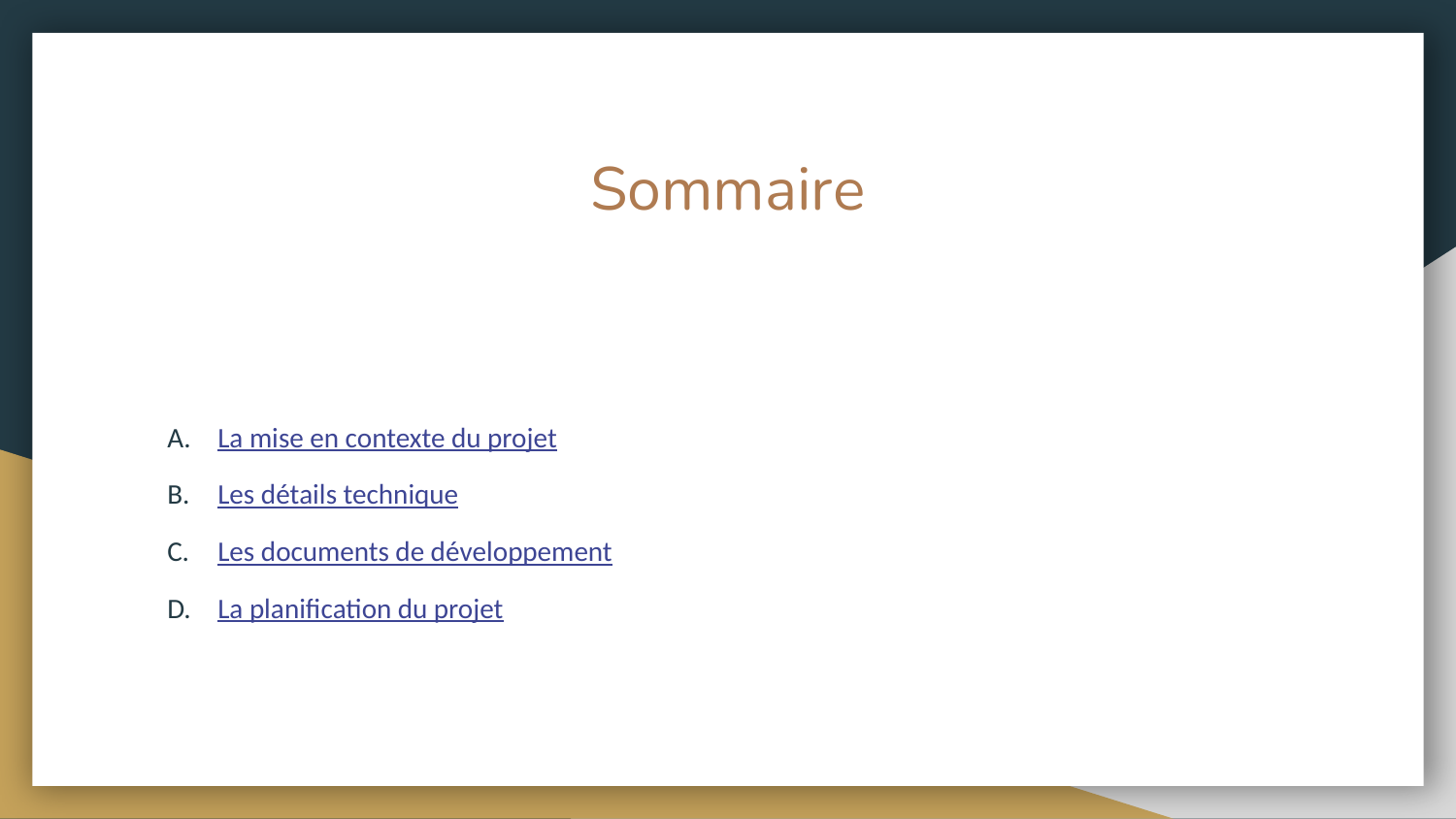

# Sommaire
La mise en contexte du projet
Les détails technique
Les documents de développement
La planification du projet